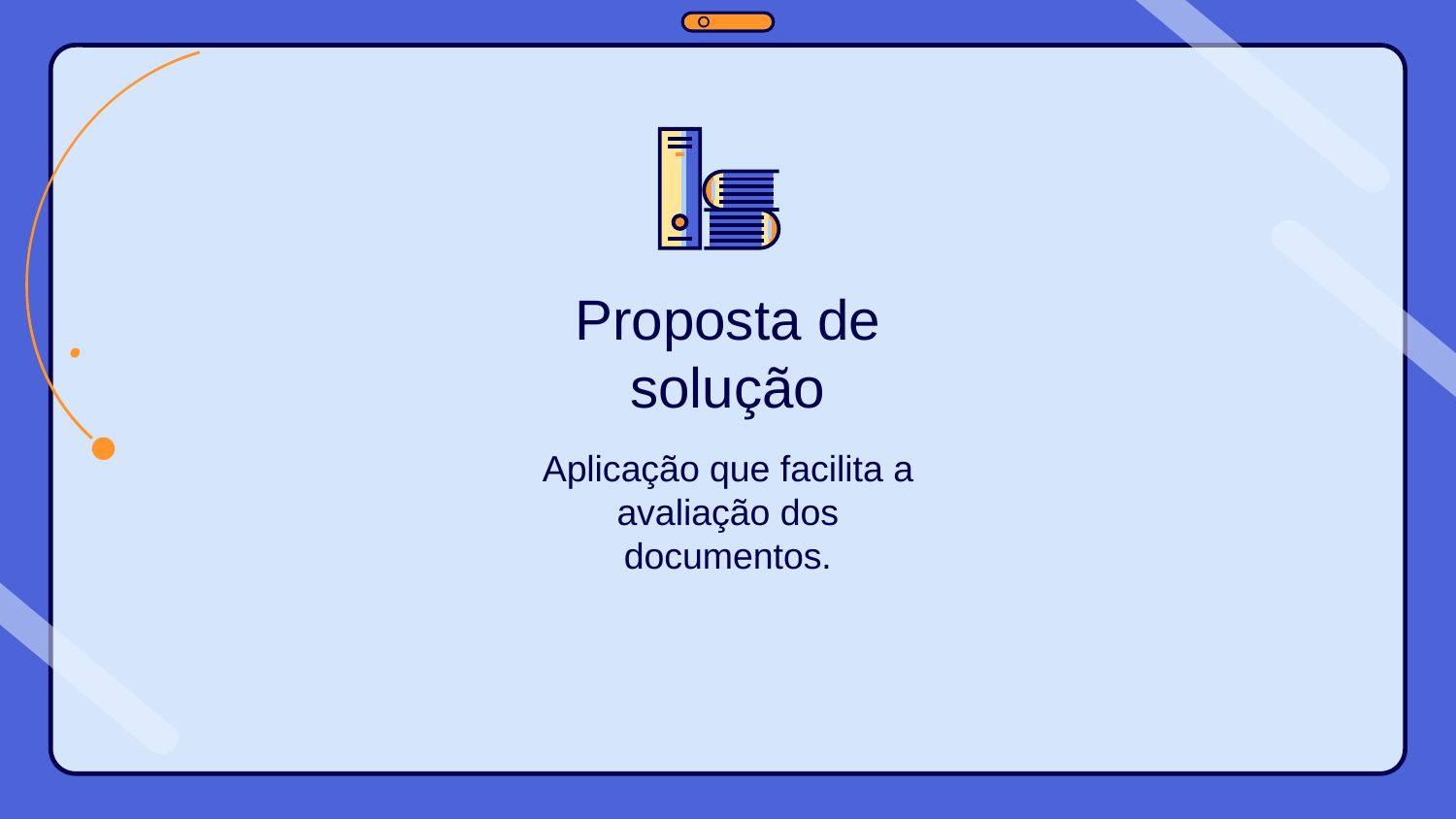

Proposta de solução
Aplicação que facilita a avaliação dos documentos.